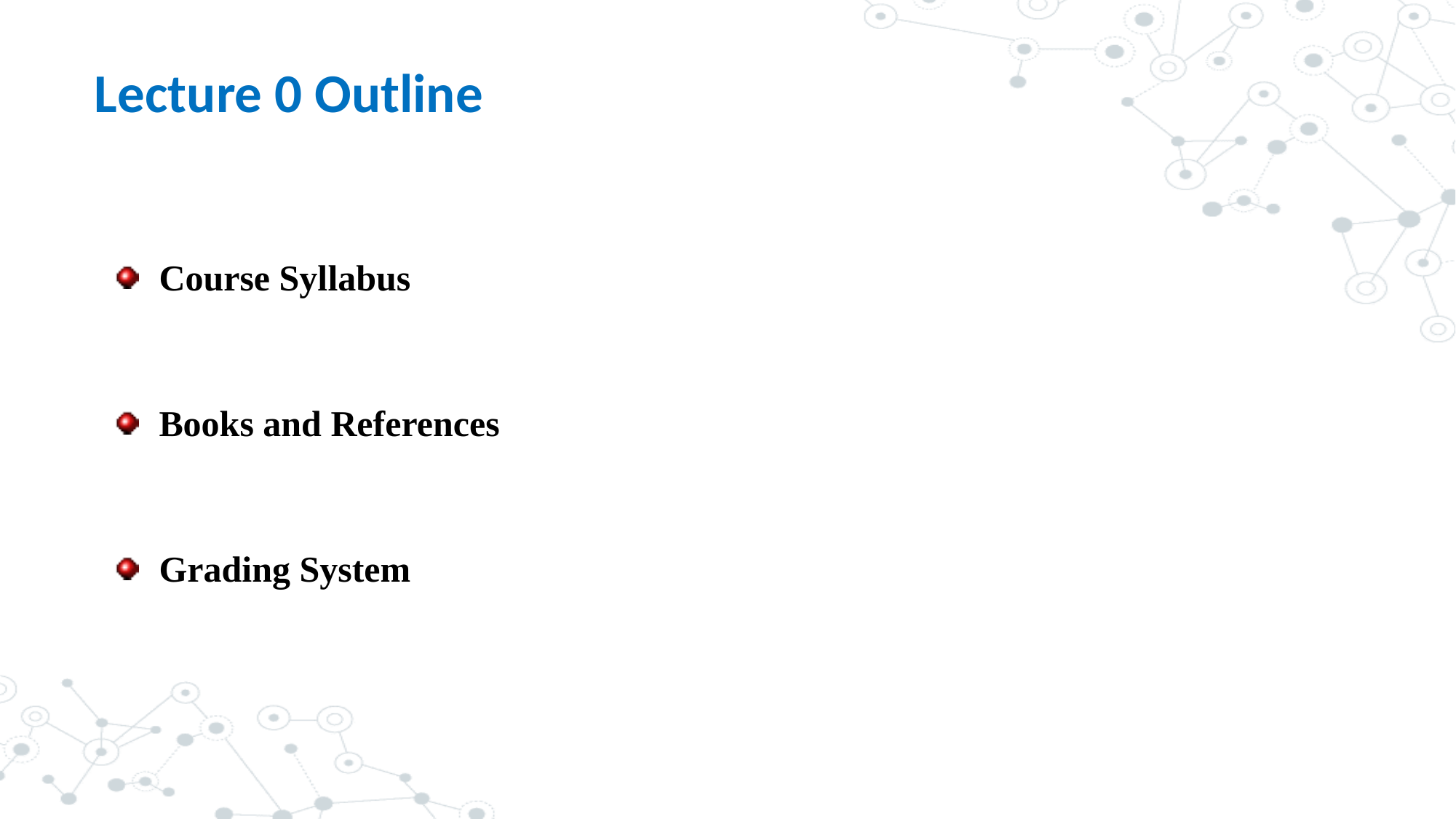

# Lecture 0 Outline
Course Syllabus

Books and References

Grading System